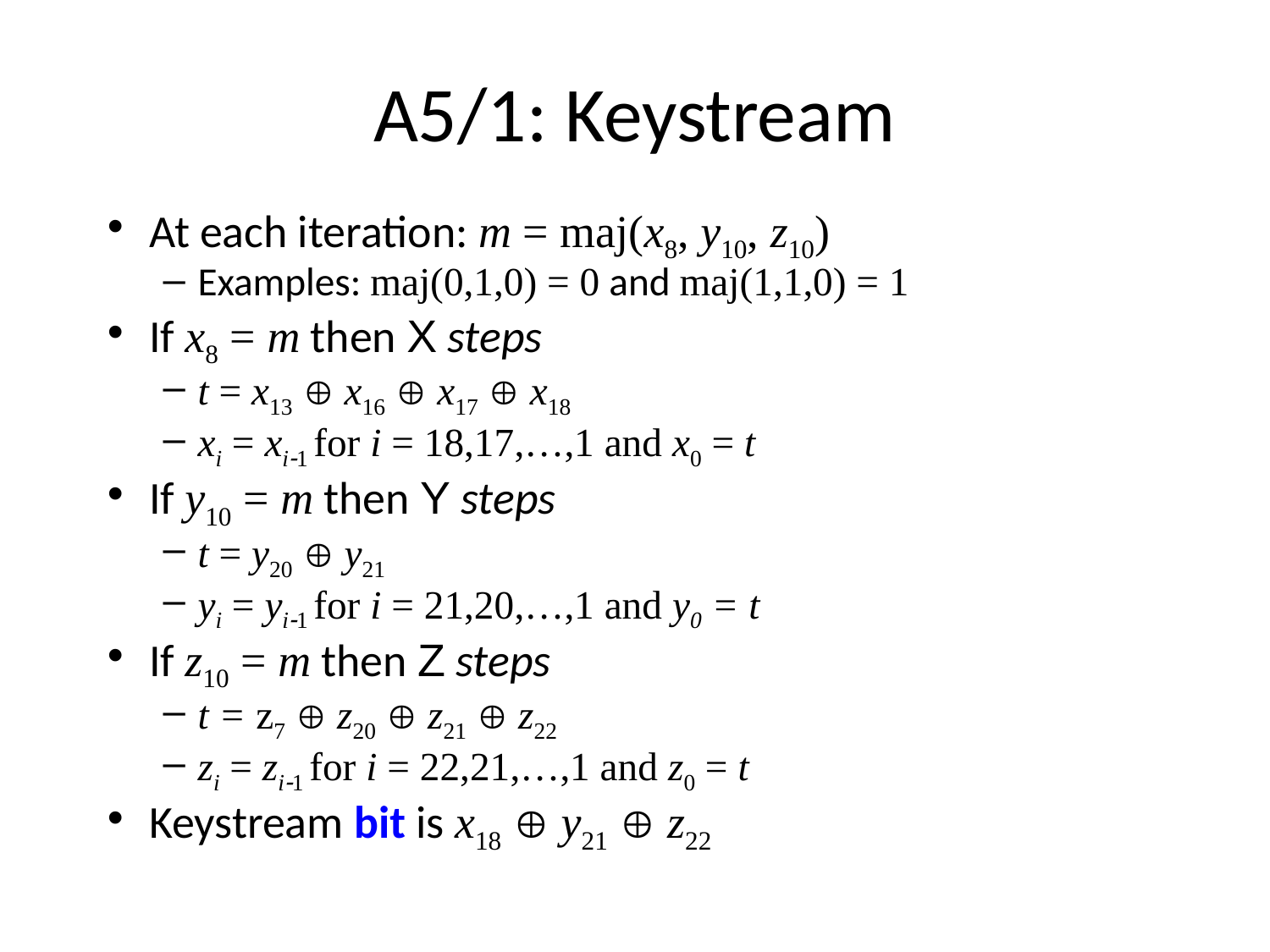

# A5/1: Keystream
At each iteration: m = maj(x8, y10, z10)
Examples: maj(0,1,0) = 0 and maj(1,1,0) = 1
If x8 = m then X steps
t = x13 ⊕ x16 ⊕ x17 ⊕ x18
xi = xi−1 for i = 18,17,…,1 and x0 = t
If y10 = m then Y steps
t = y20 ⊕ y21
yi = yi−1 for i = 21,20,…,1 and y0 = t
If z10 = m then Z steps
t = z7 ⊕ z20 ⊕ z21 ⊕ z22
zi = zi−1 for i = 22,21,…,1 and z0 = t
Keystream bit is x18 ⊕ y21 ⊕ z22